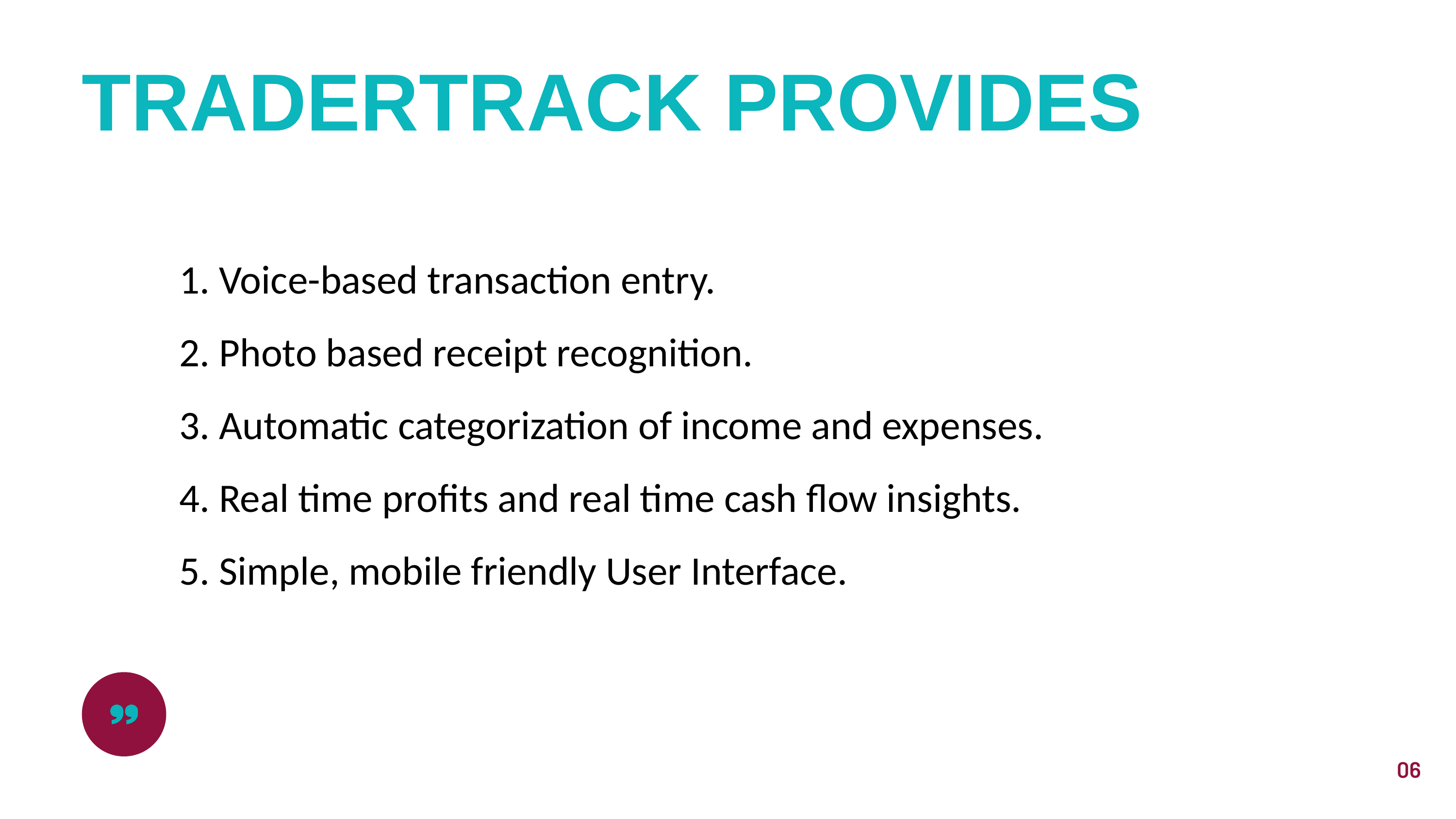

TRADERTRACK PROVIDES
1. Voice-based transaction entry.
2. Photo based receipt recognition.
3. Automatic categorization of income and expenses.
4. Real time profits and real time cash flow insights.
5. Simple, mobile friendly User Interface.

06